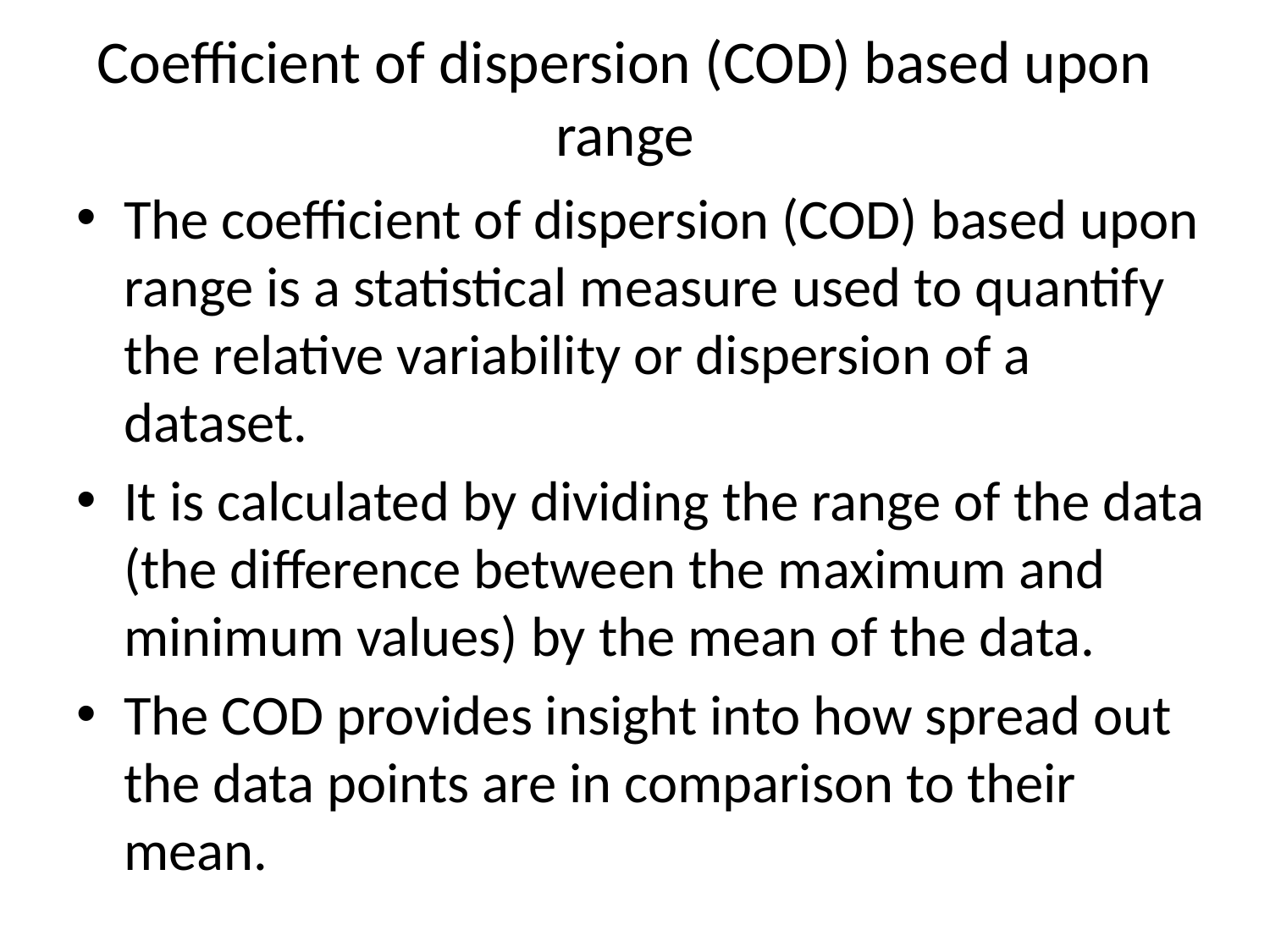

# Coefficient of dispersion (COD) based upon range
The coefficient of dispersion (COD) based upon range is a statistical measure used to quantify the relative variability or dispersion of a dataset.
It is calculated by dividing the range of the data (the difference between the maximum and minimum values) by the mean of the data.
The COD provides insight into how spread out the data points are in comparison to their mean.